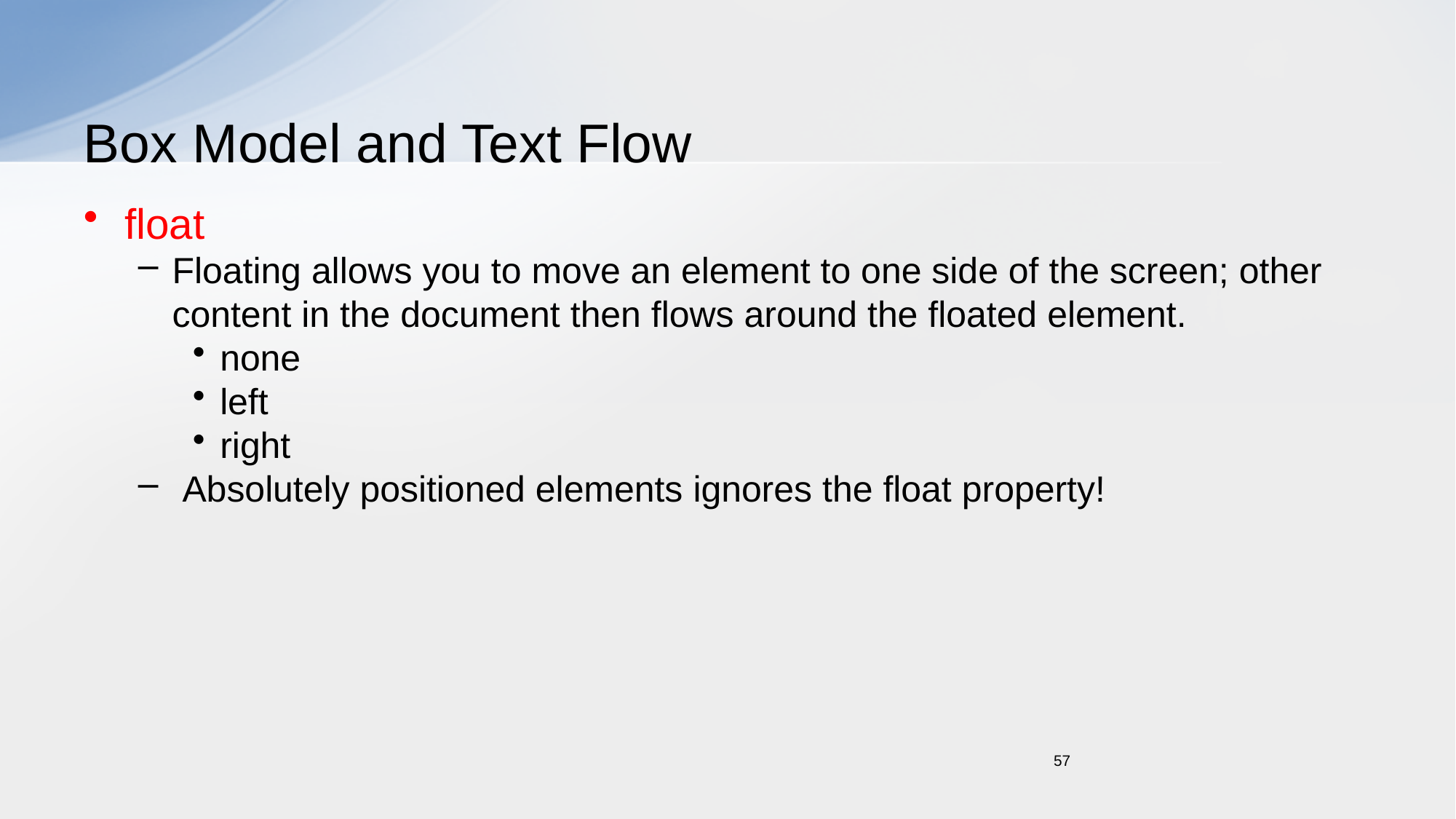

# Box Model and Text Flow
float
Floating allows you to move an element to one side of the screen; other content in the document then flows around the floated element.
none
left
right
 Absolutely positioned elements ignores the float property!
57